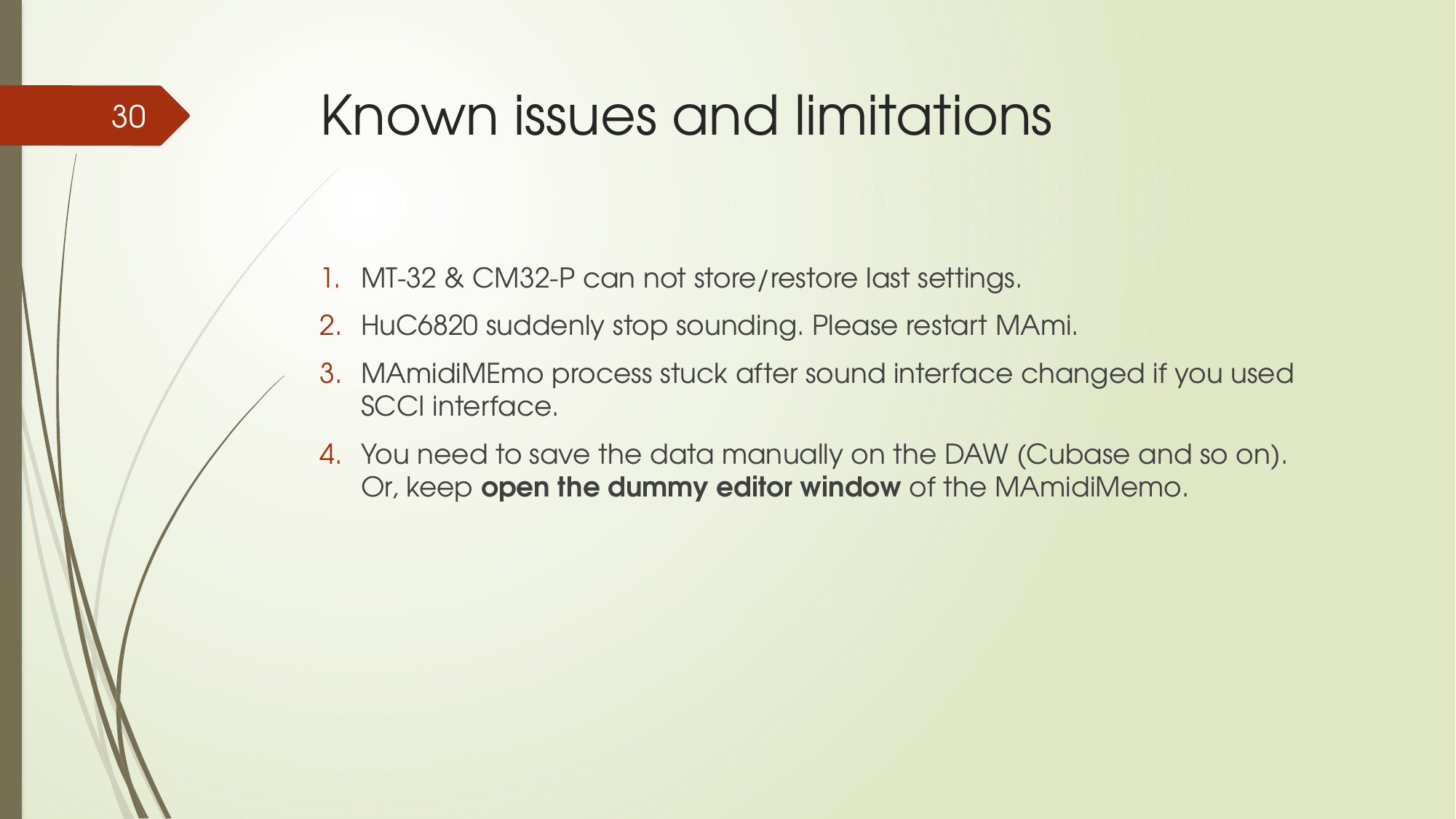

# Known issues and limitations
30
MT-32 & CM32-P can not store/restore last settings.
HuC6820 suddenly stop sounding. Please restart MAmi.
MAmidiMEmo process stuck after sound interface changed if you used SCCI interface.
You need to save the data manually on the DAW (Cubase and so on).
Or, keep open the dummy editor window of the MAmidiMemo.